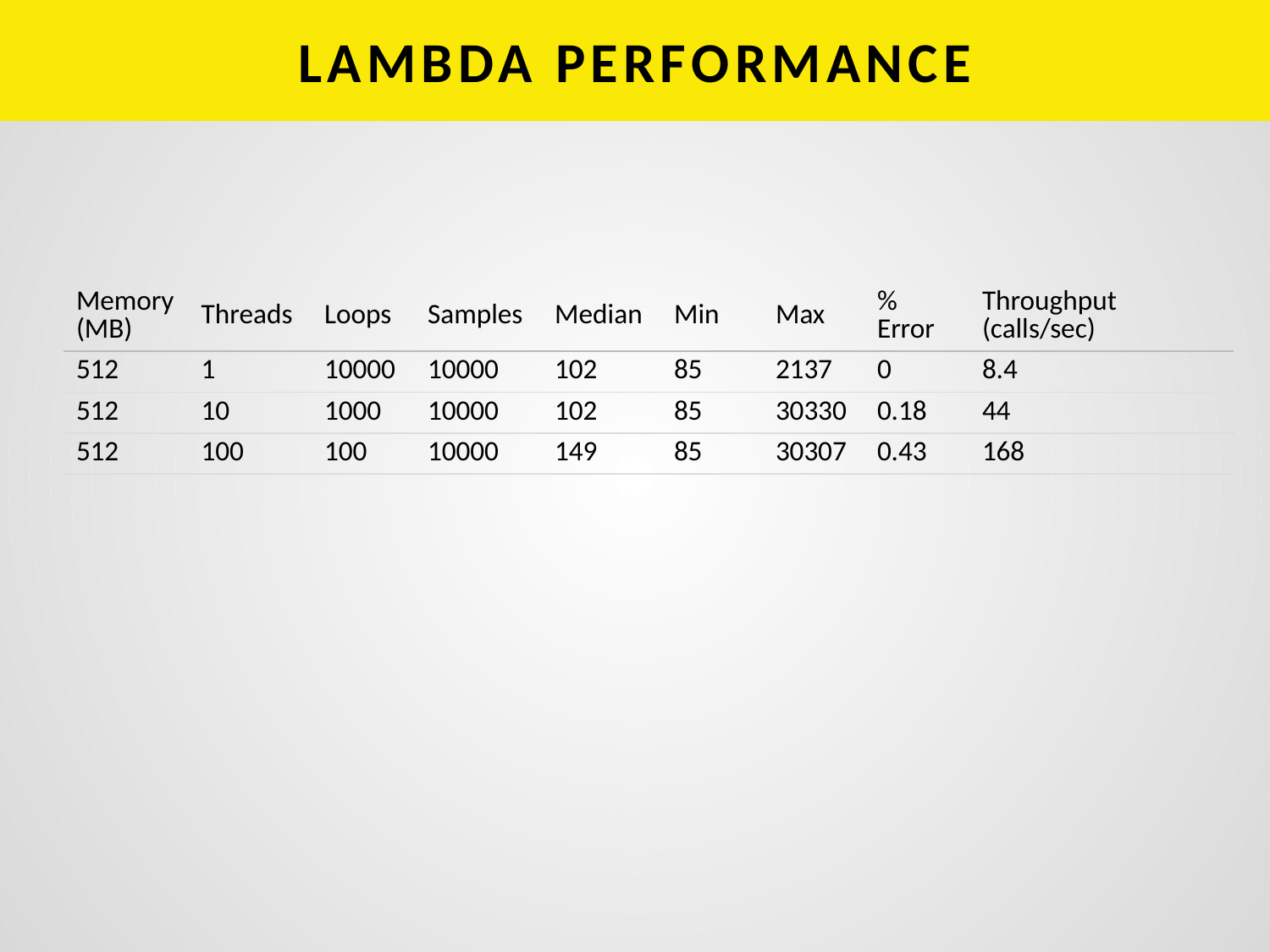

# LAMBDA PERFORMANCE
| Memory (MB) | Threads | Loops | Samples | Median | Min | Max | % Error | Throughput (calls/sec) |
| --- | --- | --- | --- | --- | --- | --- | --- | --- |
| 512 | 1 | 10000 | 10000 | 102 | 85 | 2137 | 0 | 8.4 |
| 512 | 10 | 1000 | 10000 | 102 | 85 | 30330 | 0.18 | 44 |
| 512 | 100 | 100 | 10000 | 149 | 85 | 30307 | 0.43 | 168 |